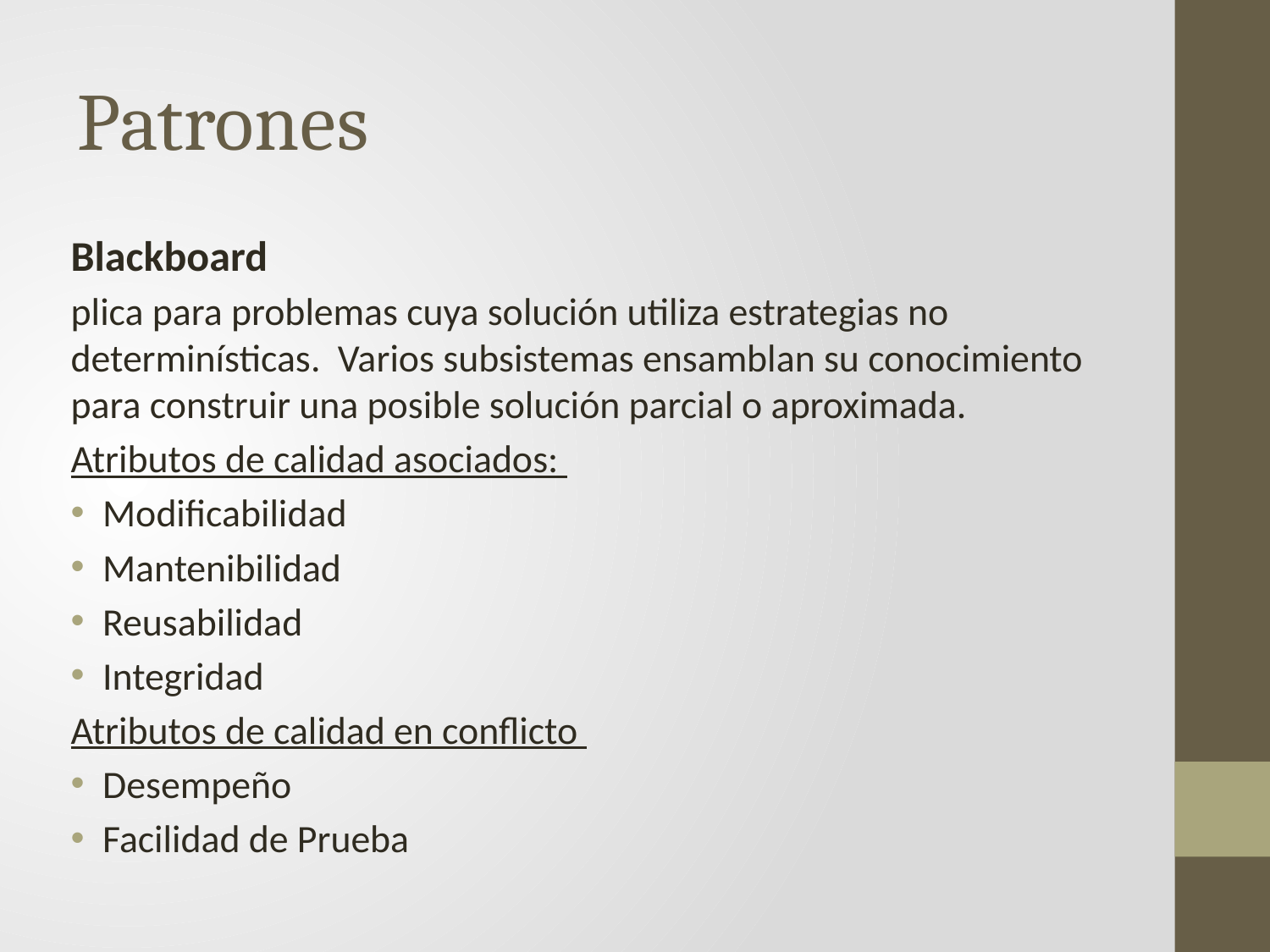

# Patrones
Blackboard
plica para problemas cuya solución utiliza estrategias no determinísticas.  Varios subsistemas ensamblan su conocimiento para construir una posible solución parcial o aproximada.
Atributos de calidad asociados:
Modificabilidad
Mantenibilidad
Reusabilidad
Integridad
Atributos de calidad en conflicto
Desempeño
Facilidad de Prueba